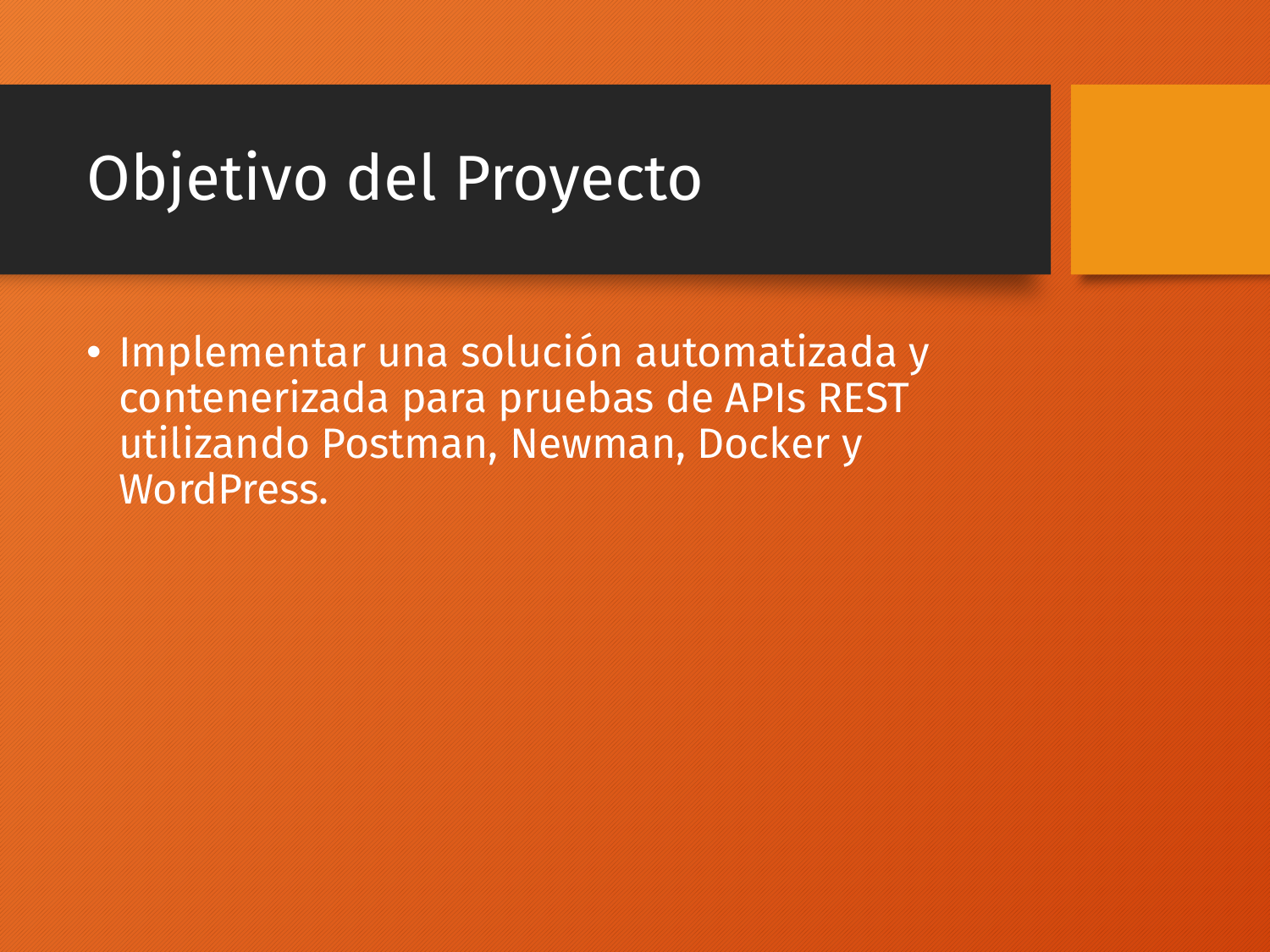

# Objetivo del Proyecto
Implementar una solución automatizada y contenerizada para pruebas de APIs REST utilizando Postman, Newman, Docker y WordPress.